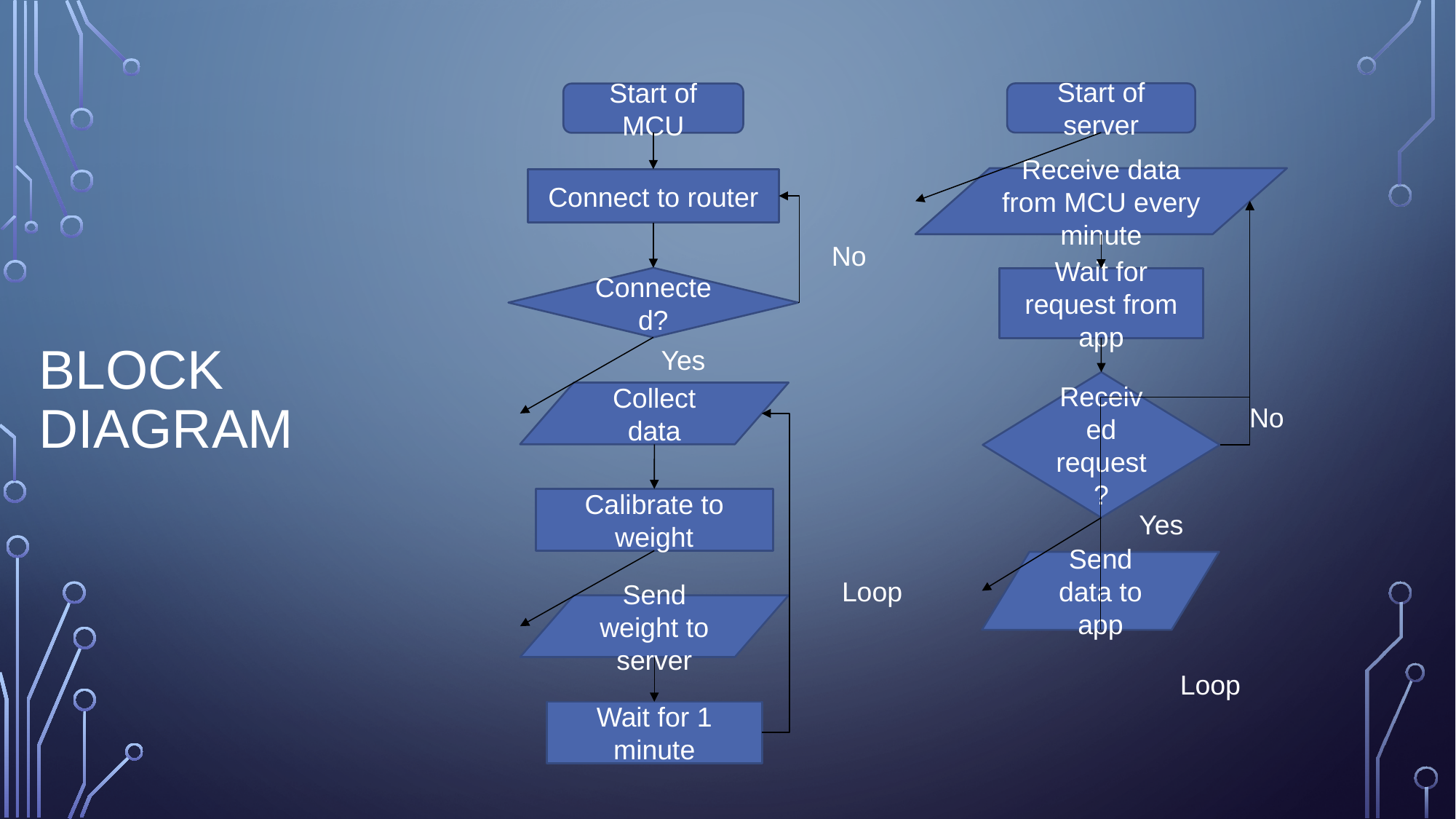

Start of server
Start of MCU
Receive data from MCU every minute
Connect to router
No
Connected?
Wait for request from app
# Block diagram
Yes
Received request?
Collect data
No
Calibrate to weight
Yes
Send data to app
Loop
Send weight to server
Loop
Wait for 1 minute